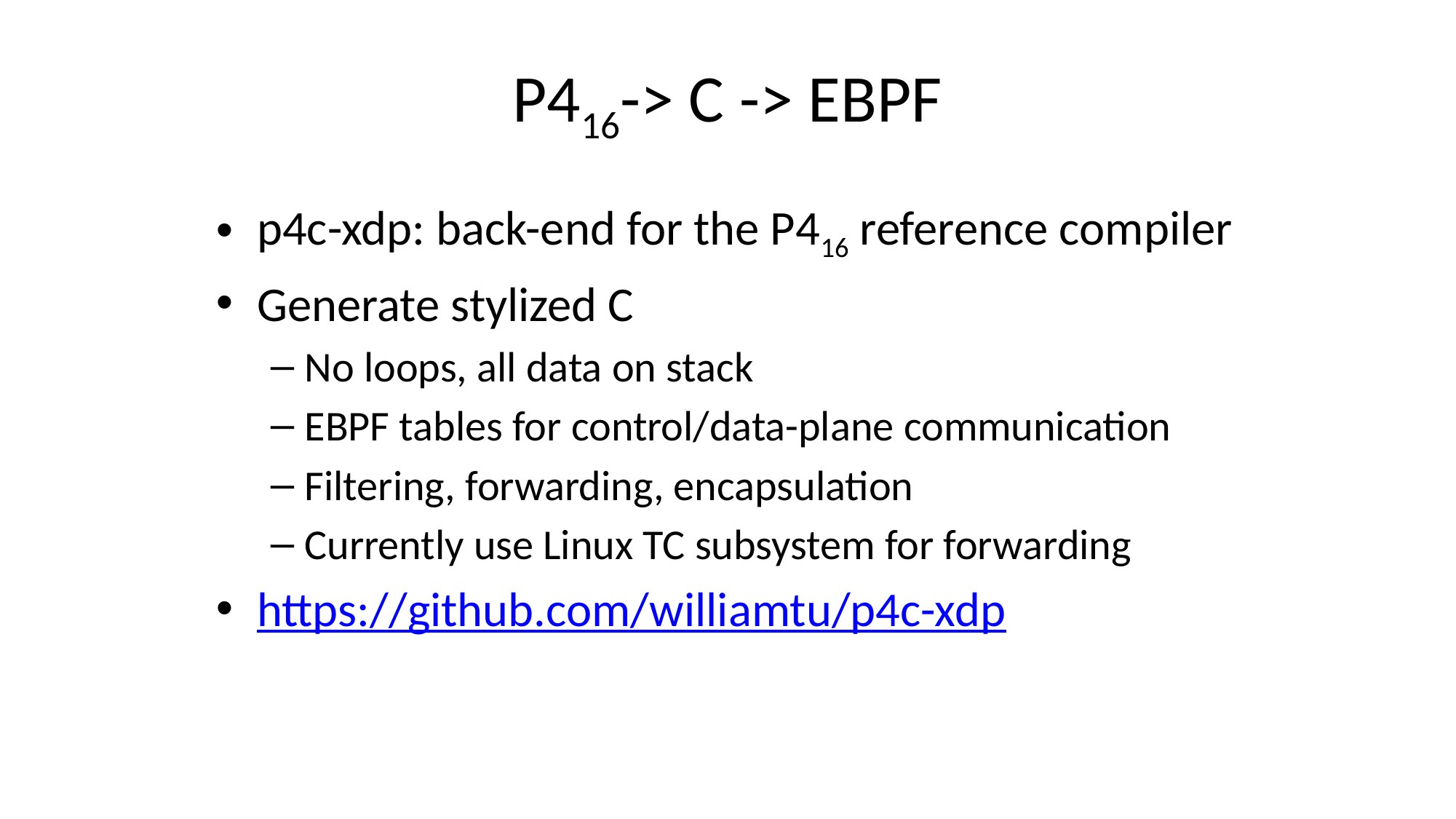

# P416-> C -> EBPF
p4c-xdp: back-end for the P416 reference compiler
Generate stylized C
No loops, all data on stack
EBPF tables for control/data-plane communication
Filtering, forwarding, encapsulation
Currently use Linux TC subsystem for forwarding
https://github.com/williamtu/p4c-xdp